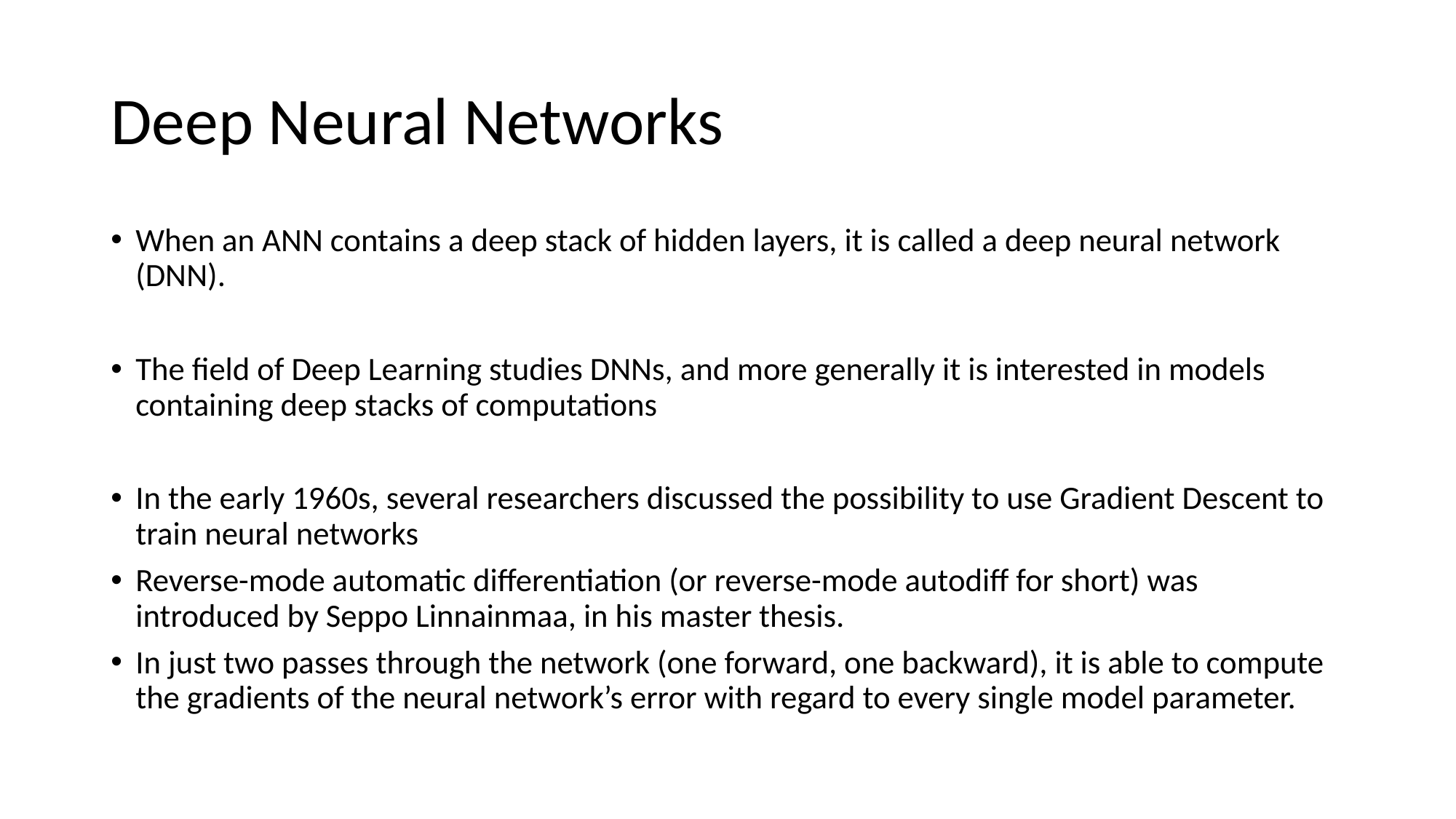

# Deep Neural Networks
When an ANN contains a deep stack of hidden layers, it is called a deep neural network (DNN).

The field of Deep Learning studies DNNs, and more generally it is interested in models containing deep stacks of computations

In the early 1960s, several researchers discussed the possibility to use Gradient Descent to train neural networks
Reverse-mode automatic differentiation (or reverse-mode autodiff for short) was introduced by Seppo Linnainmaa, in his master thesis.
In just two passes through the network (one forward, one backward), it is able to compute the gradients of the neural network’s error with regard to every single model parameter.